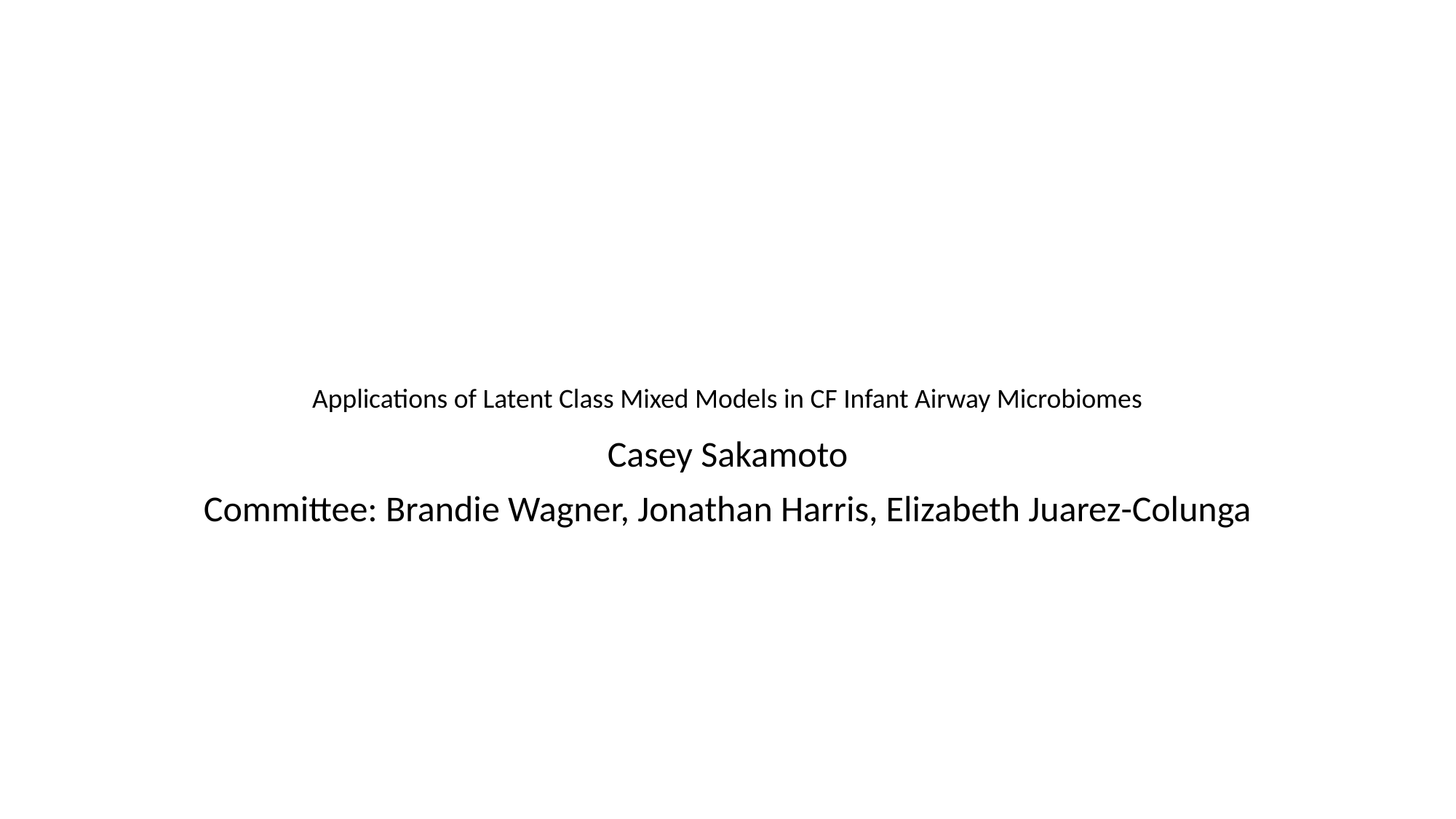

# Applications of Latent Class Mixed Models in CF Infant Airway Microbiomes
Casey Sakamoto
Committee: Brandie Wagner, Jonathan Harris, Elizabeth Juarez-Colunga